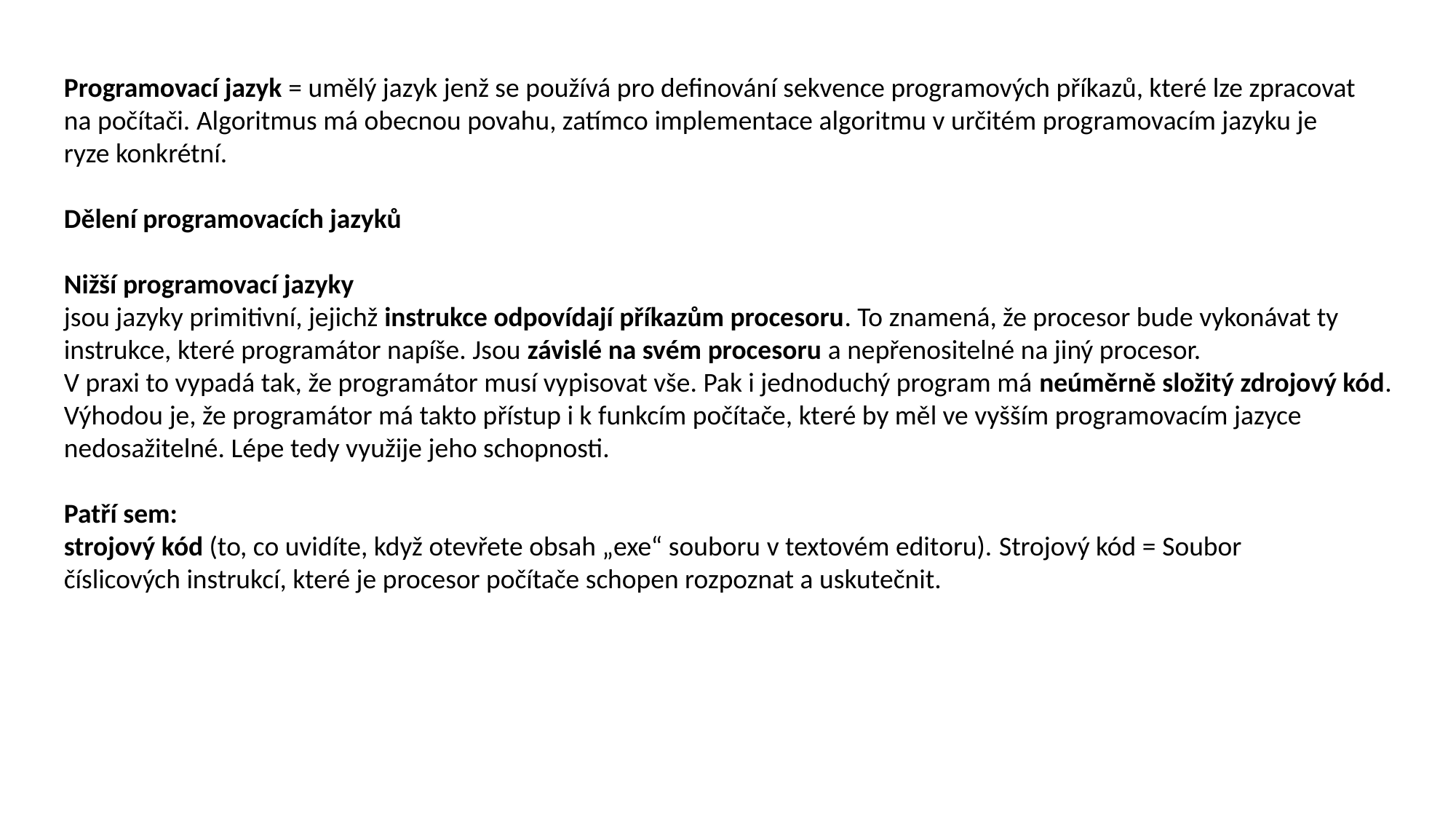

Programovací jazyk = umělý jazyk jenž se používá pro definování sekvence programových příkazů, které lze zpracovat
na počítači. Algoritmus má obecnou povahu, zatímco implementace algoritmu v určitém programovacím jazyku je
ryze konkrétní.

Dělení programovacích jazyků

Nižší programovací jazyky
jsou jazyky primitivní, jejichž instrukce odpovídají příkazům procesoru. To znamená, že procesor bude vykonávat ty
instrukce, které programátor napíše. Jsou závislé na svém procesoru a nepřenositelné na jiný procesor.
V praxi to vypadá tak, že programátor musí vypisovat vše. Pak i jednoduchý program má neúměrně složitý zdrojový kód.
Výhodou je, že programátor má takto přístup i k funkcím počítače, které by měl ve vyšším programovacím jazyce
nedosažitelné. Lépe tedy využije jeho schopnosti.

Patří sem:
strojový kód (to, co uvidíte, když otevřete obsah „exe“ souboru v textovém editoru). Strojový kód = Soubor
číslicových instrukcí, které je procesor počítače schopen rozpoznat a uskutečnit.